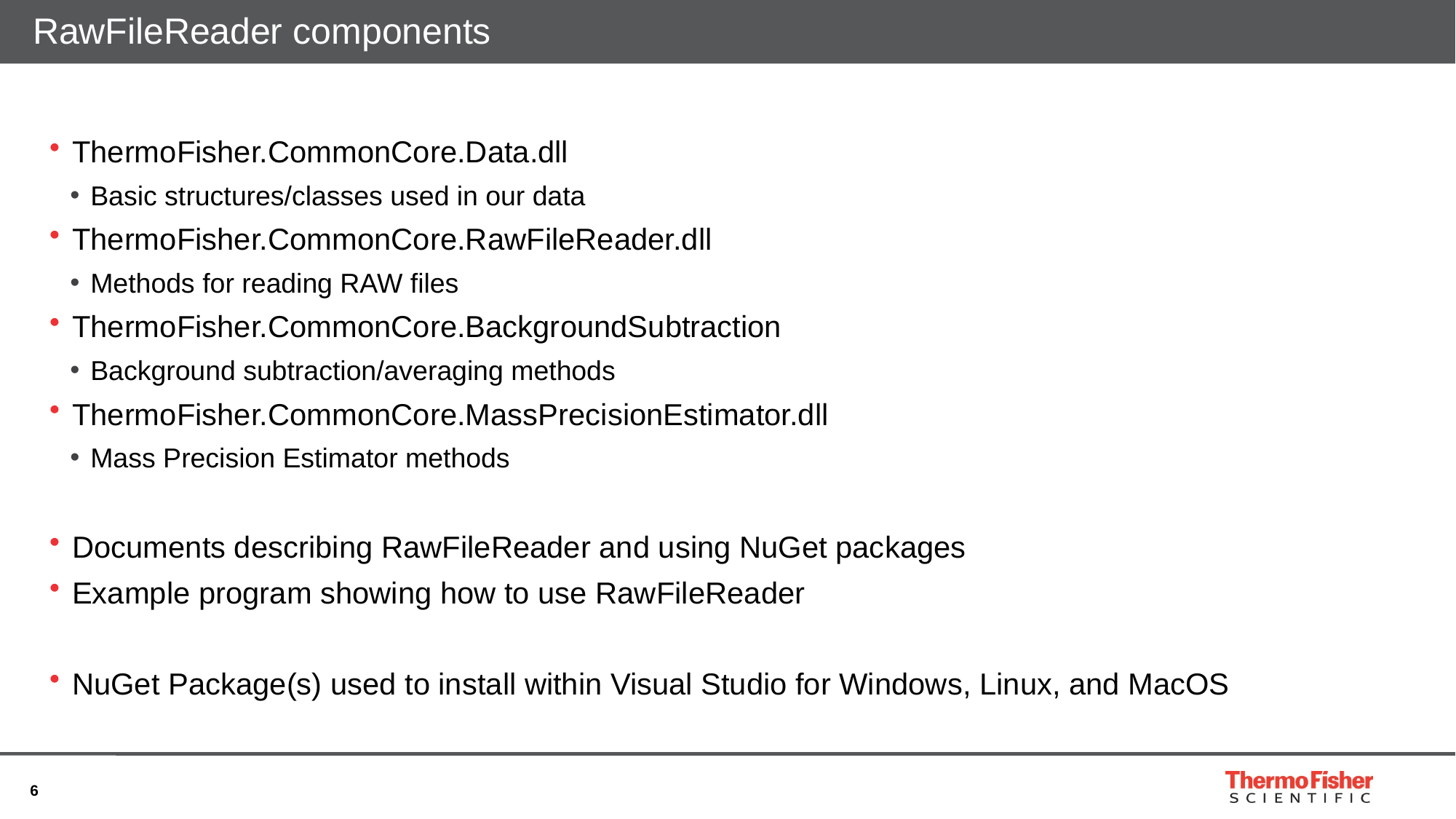

# RawFileReader components
ThermoFisher.CommonCore.Data.dll
Basic structures/classes used in our data
ThermoFisher.CommonCore.RawFileReader.dll
Methods for reading RAW files
ThermoFisher.CommonCore.BackgroundSubtraction
Background subtraction/averaging methods
ThermoFisher.CommonCore.MassPrecisionEstimator.dll
Mass Precision Estimator methods

Documents describing RawFileReader and using NuGet packages
Example program showing how to use RawFileReader

NuGet Package(s) used to install within Visual Studio for Windows, Linux, and MacOS